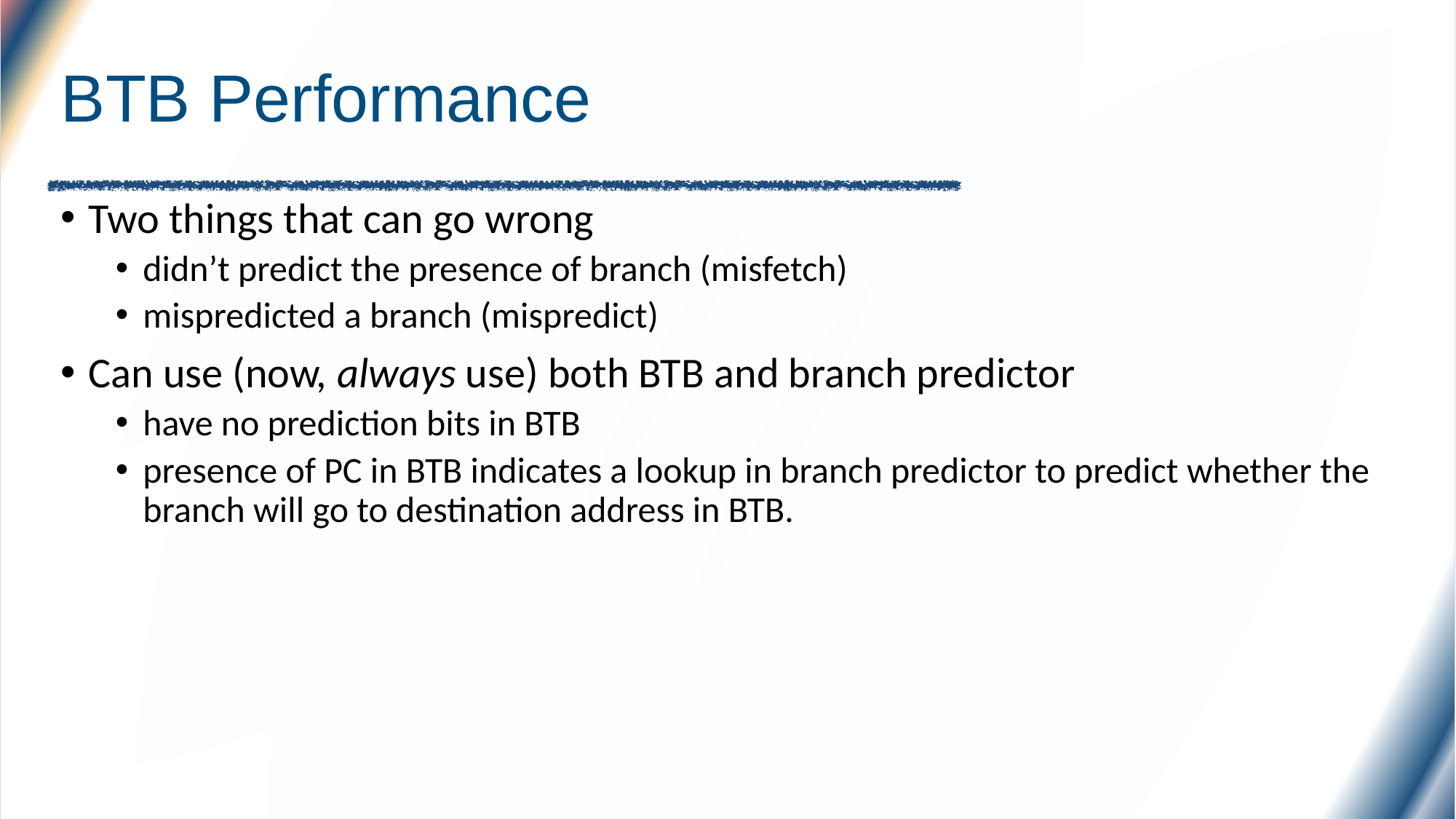

# BTB Performance
Two things that can go wrong
didn’t predict the presence of branch (misfetch)
mispredicted a branch (mispredict)
Can use (now, always use) both BTB and branch predictor
have no prediction bits in BTB
presence of PC in BTB indicates a lookup in branch predictor to predict whether the branch will go to destination address in BTB.